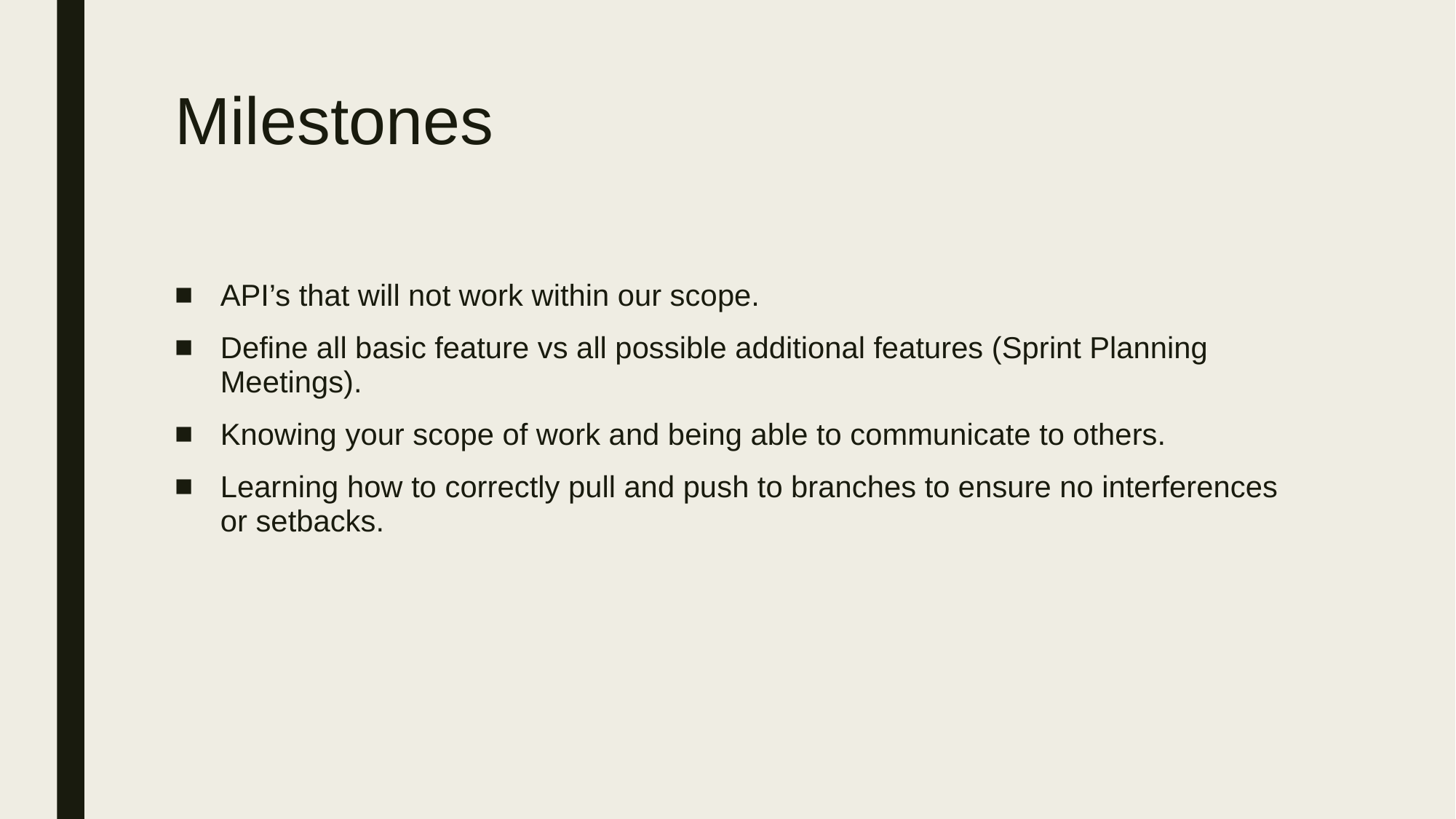

# Milestones
API’s that will not work within our scope.
Define all basic feature vs all possible additional features (Sprint Planning Meetings).
Knowing your scope of work and being able to communicate to others.
Learning how to correctly pull and push to branches to ensure no interferences or setbacks.